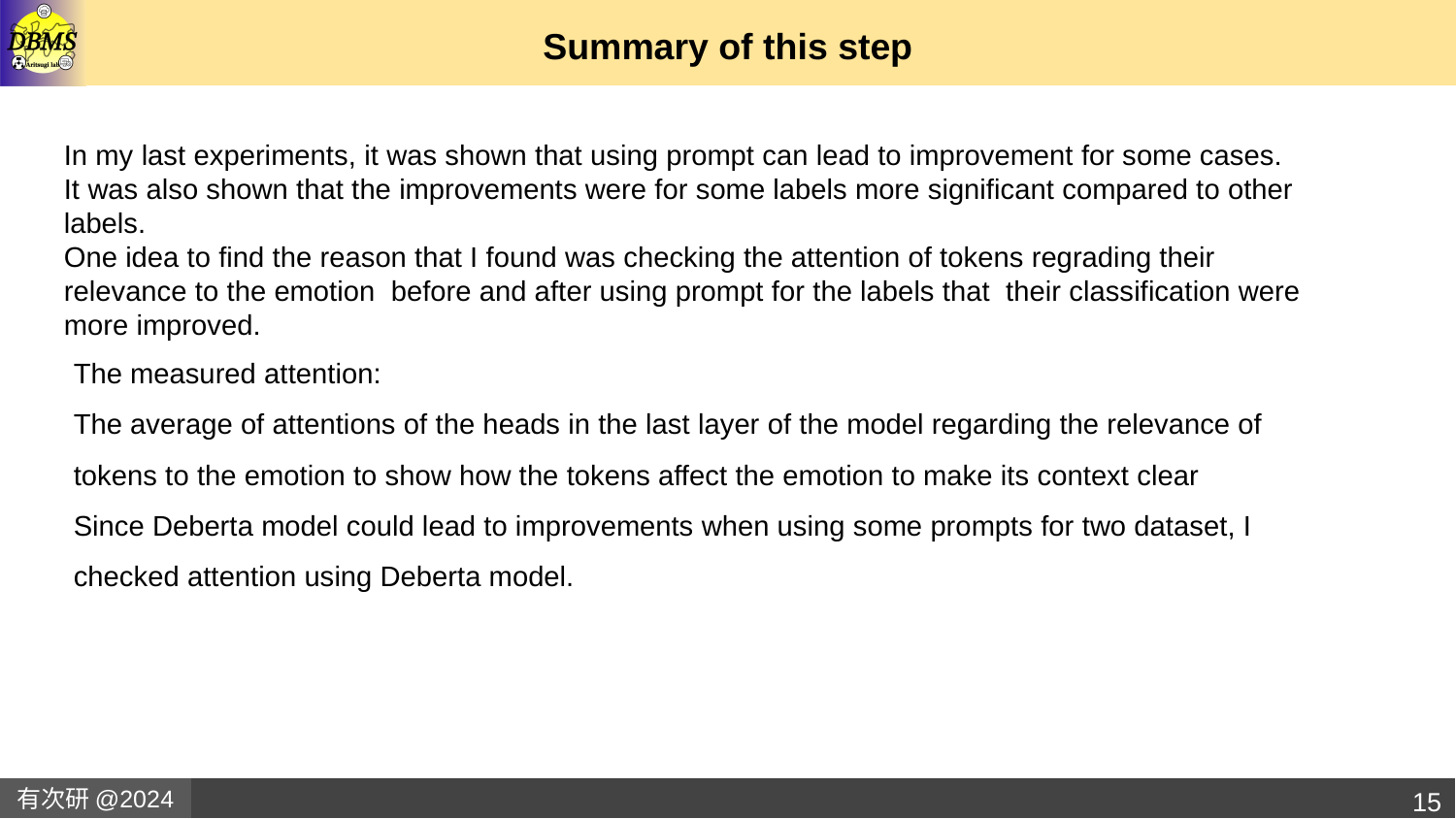

# Summary of this step
In my last experiments, it was shown that using prompt can lead to improvement for some cases.
It was also shown that the improvements were for some labels more significant compared to other labels.
One idea to find the reason that I found was checking the attention of tokens regrading their relevance to the emotion  before and after using prompt for the labels that  their classification were more improved.

The measured attention:
The average of attentions of the heads in the last layer of the model regarding the relevance of tokens to the emotion to show how the tokens affect the emotion to make its context clear
Since Deberta model could lead to improvements when using some prompts for two dataset, I checked attention using Deberta model.

15